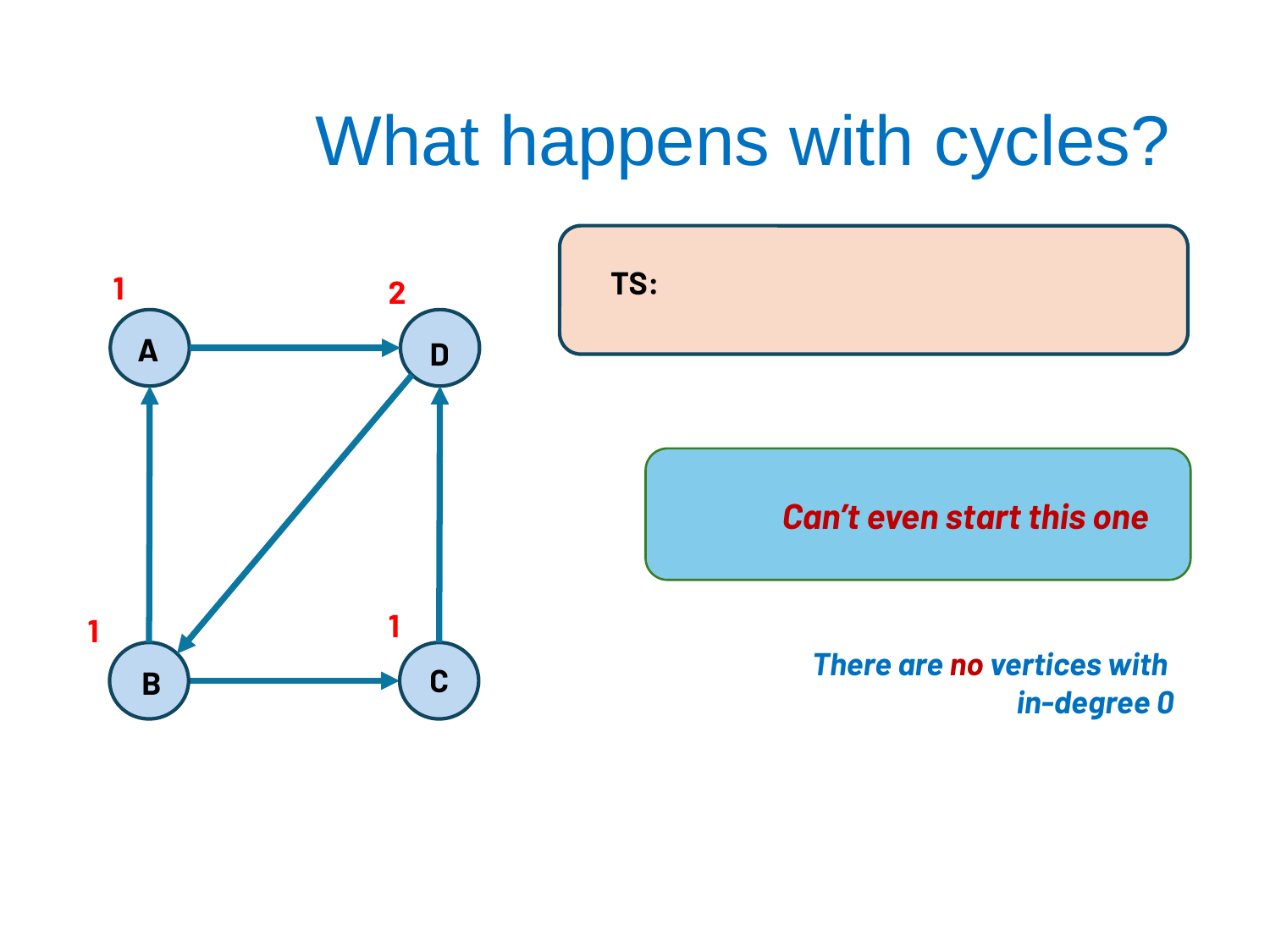

# What happens with cycles?

TS:
1
2

A
D

C
B
1
1

Can’t even start this one
There are no vertices with
in-degree 0